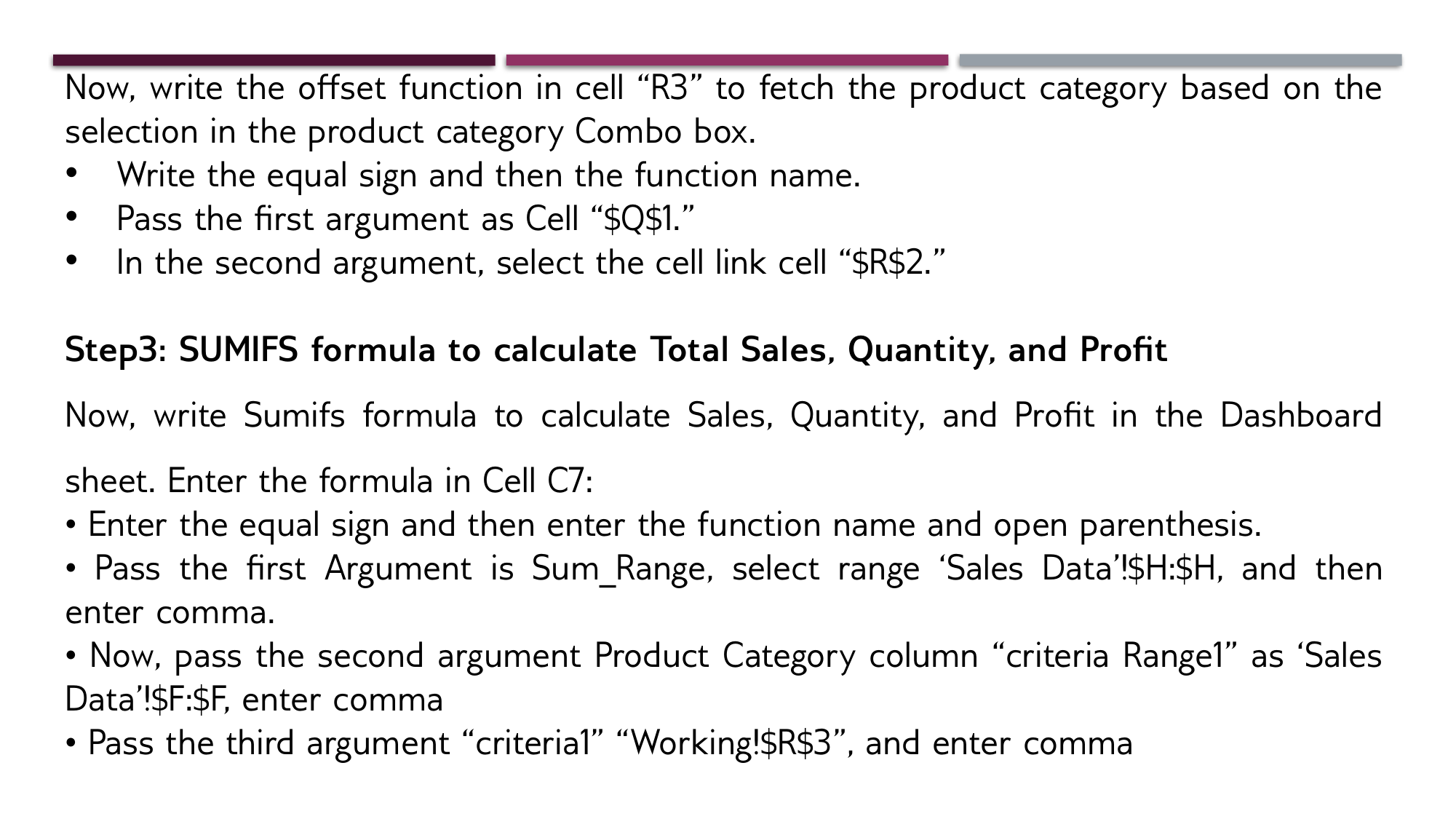

Now, write the offset function in cell “R3” to fetch the product category based on the selection in the product category Combo box.
 Write the equal sign and then the function name.
 Pass the first argument as Cell “$Q$1.”
 In the second argument, select the cell link cell “$R$2.”

Step3: SUMIFS formula to calculate Total Sales, Quantity, and Profit
Now, write Sumifs formula to calculate Sales, Quantity, and Profit in the Dashboard sheet. Enter the formula in Cell C7:
• Enter the equal sign and then enter the function name and open parenthesis.
• Pass the first Argument is Sum_Range, select range ‘Sales Data’!$H:$H, and then enter comma.
• Now, pass the second argument Product Category column “criteria Range1” as ‘Sales Data’!$F:$F, enter comma
• Pass the third argument “criteria1” “Working!$R$3”, and enter comma